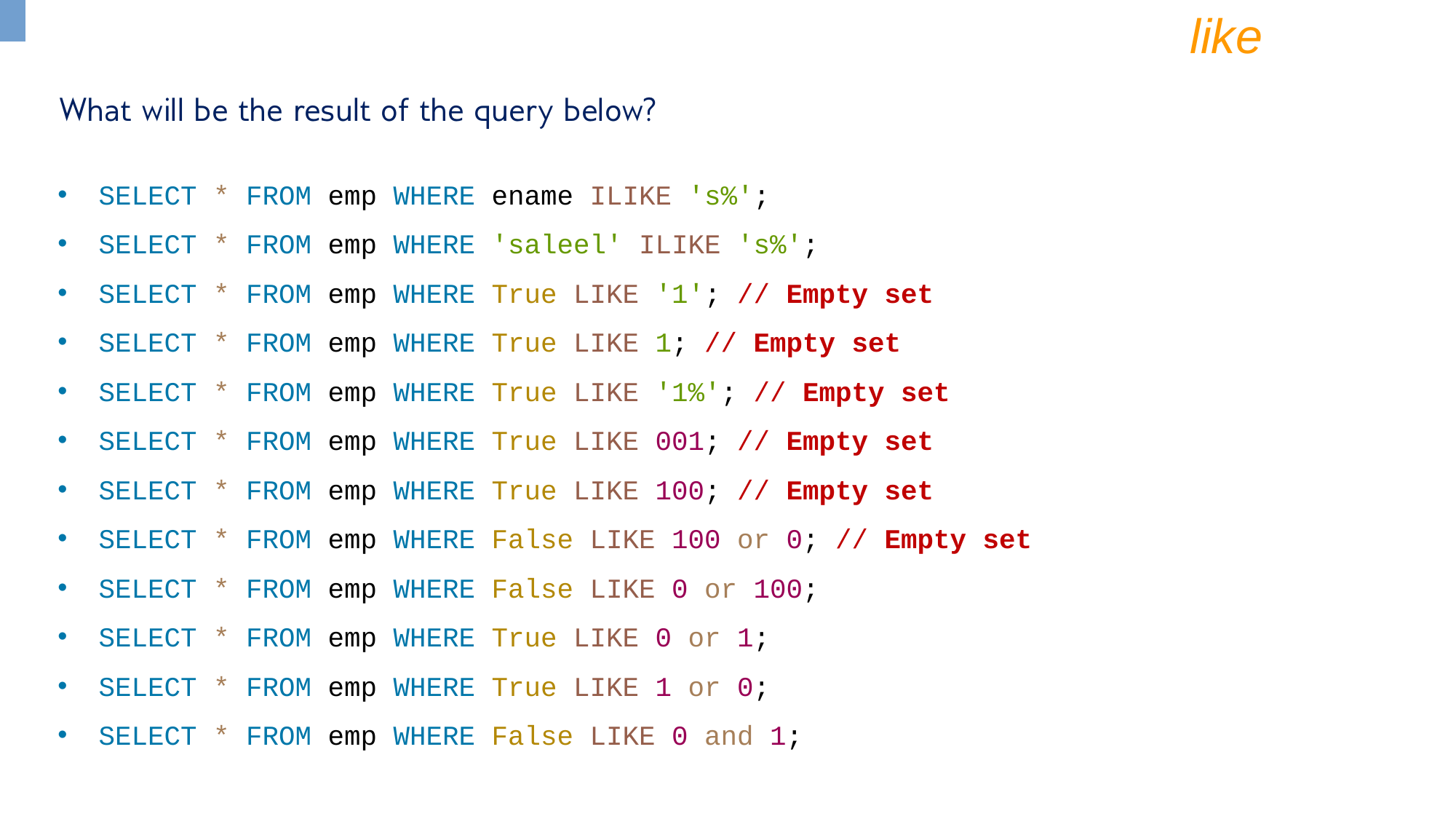

like
What will be the result of the query below?
SELECT * FROM emp WHERE ename ILIKE 's%';
SELECT * FROM emp WHERE 'saleel' ILIKE 's%';
SELECT * FROM emp WHERE True LIKE '1'; // Empty set
SELECT * FROM emp WHERE True LIKE 1; // Empty set
SELECT * FROM emp WHERE True LIKE '1%'; // Empty set
SELECT * FROM emp WHERE True LIKE 001; // Empty set
SELECT * FROM emp WHERE True LIKE 100; // Empty set
SELECT * FROM emp WHERE False LIKE 100 or 0; // Empty set
SELECT * FROM emp WHERE False LIKE 0 or 100;
SELECT * FROM emp WHERE True LIKE 0 or 1;
SELECT * FROM emp WHERE True LIKE 1 or 0;
SELECT * FROM emp WHERE False LIKE 0 and 1;